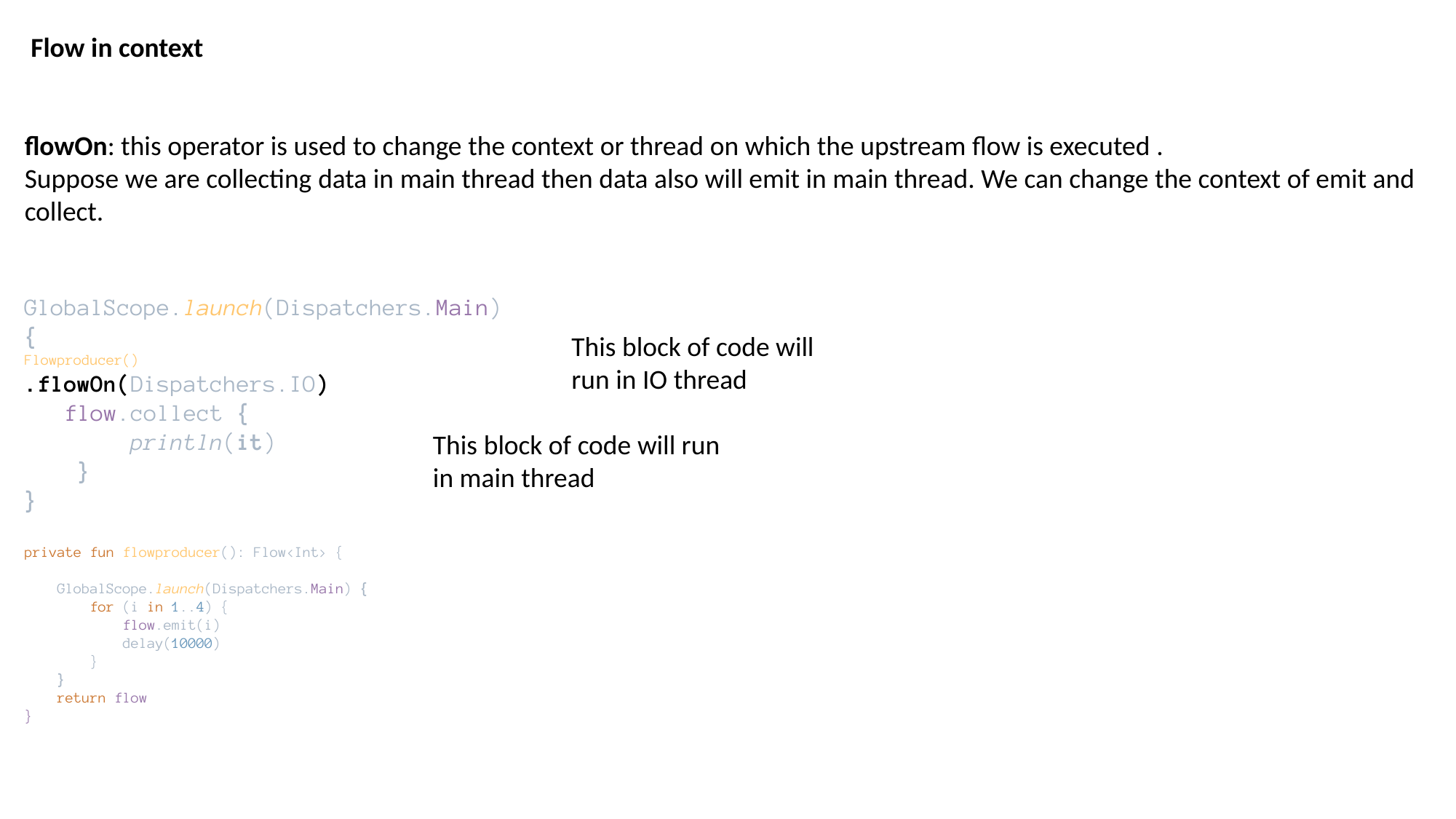

Flow in context

flowOn: this operator is used to change the context or thread on which the upstream flow is executed .
Suppose we are collecting data in main thread then data also will emit in main thread. We can change the context of emit and collect.

GlobalScope.launch(Dispatchers.Main)
{
Flowproducer()
.flowOn(Dispatchers.IO)
   flow.collect {
        println(it)
    }
}

private fun flowproducer(): Flow<Int> {
    GlobalScope.launch(Dispatchers.Main) {
        for (i in 1..4) {
            flow.emit(i)
            delay(10000)
        }
    }
    return flow
}

This block of code will run in IO thread
This block of code will run in main thread